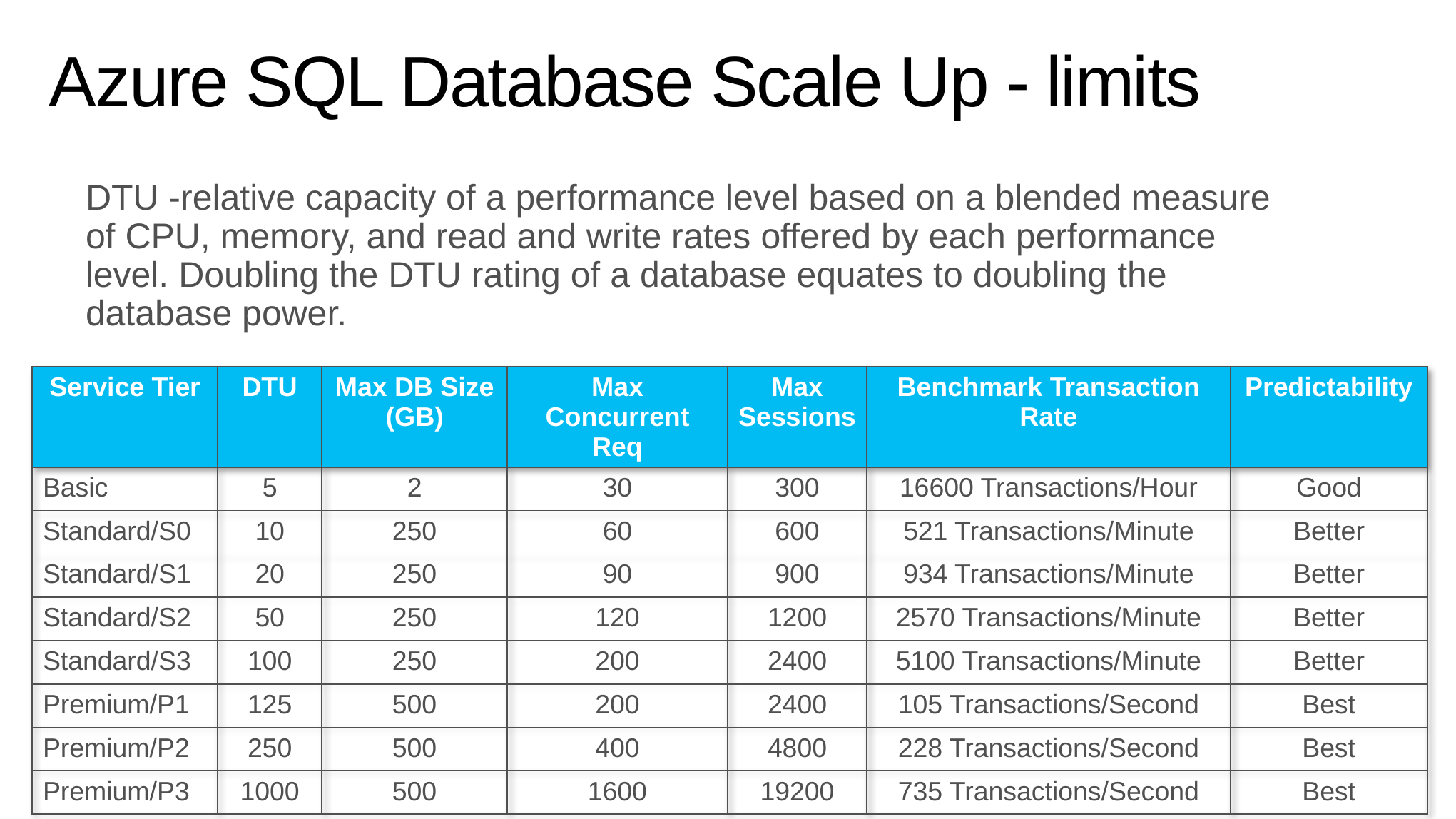

# Azure SQL Database Scale Up - limits
DTU -relative capacity of a performance level based on a blended measure of CPU, memory, and read and write rates offered by each performance level. Doubling the DTU rating of a database equates to doubling the database power.

| Service Tier | DTU | Max DB Size (GB) | Max Concurrent Req | Max Sessions | Benchmark Transaction Rate | Predictability |
| --- | --- | --- | --- | --- | --- | --- |
| Basic | 5 | 2 | 30 | 300 | 16600 Transactions/Hour | Good |
| Standard/S0 | 10 | 250 | 60 | 600 | 521 Transactions/Minute | Better |
| Standard/S1 | 20 | 250 | 90 | 900 | 934 Transactions/Minute | Better |
| Standard/S2 | 50 | 250 | 120 | 1200 | 2570 Transactions/Minute | Better |
| Standard/S3 | 100 | 250 | 200 | 2400 | 5100 Transactions/Minute | Better |
| Premium/P1 | 125 | 500 | 200 | 2400 | 105 Transactions/Second | Best |
| Premium/P2 | 250 | 500 | 400 | 4800 | 228 Transactions/Second | Best |
| Premium/P3 | 1000 | 500 | 1600 | 19200 | 735 Transactions/Second | Best |